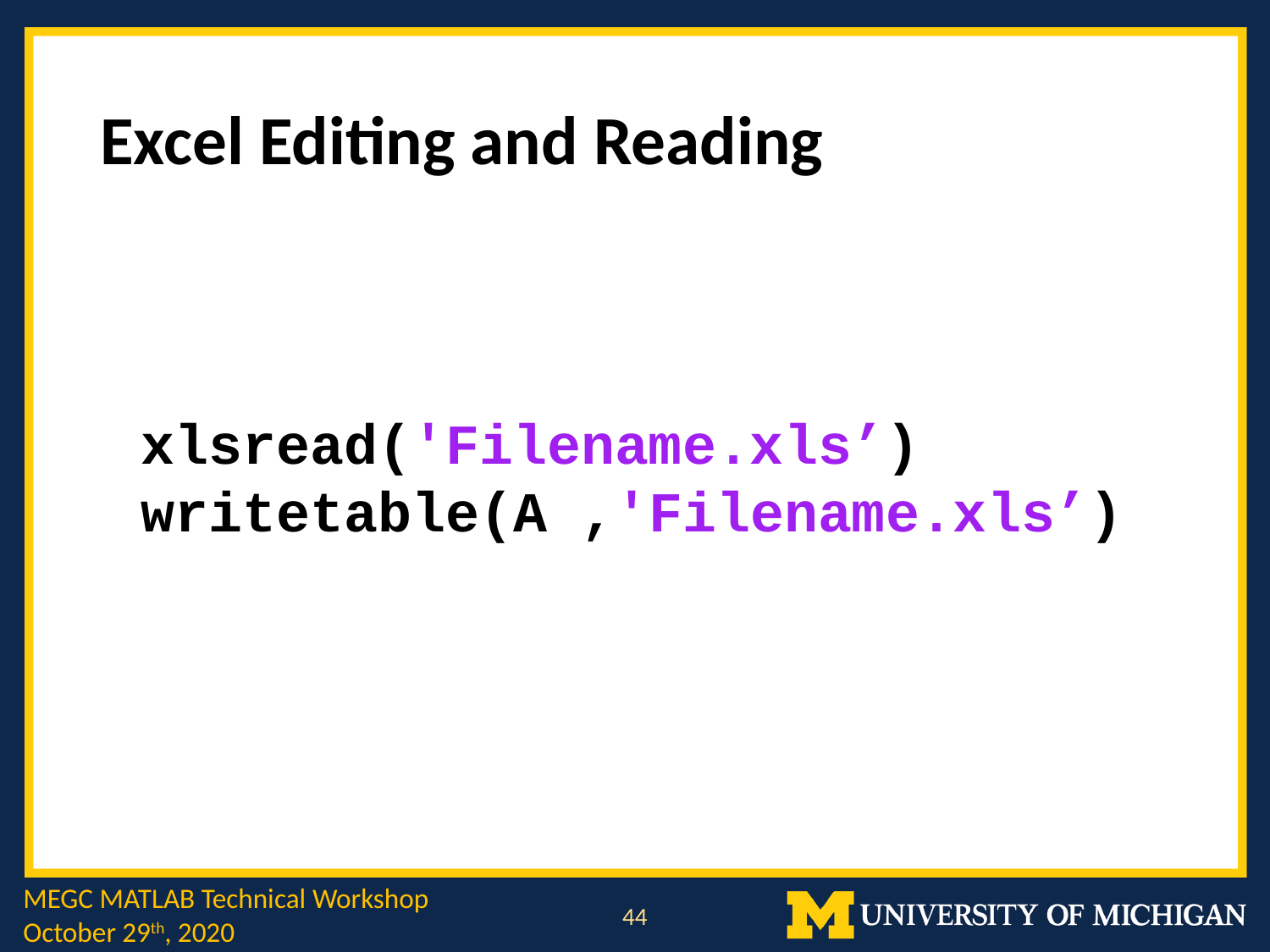

# Excel Editing and Reading
xlsread('Filename.xls’)
writetable(A ,'Filename.xls’)
MEGC MATLAB Technical Workshop
October 29th, 2020
44